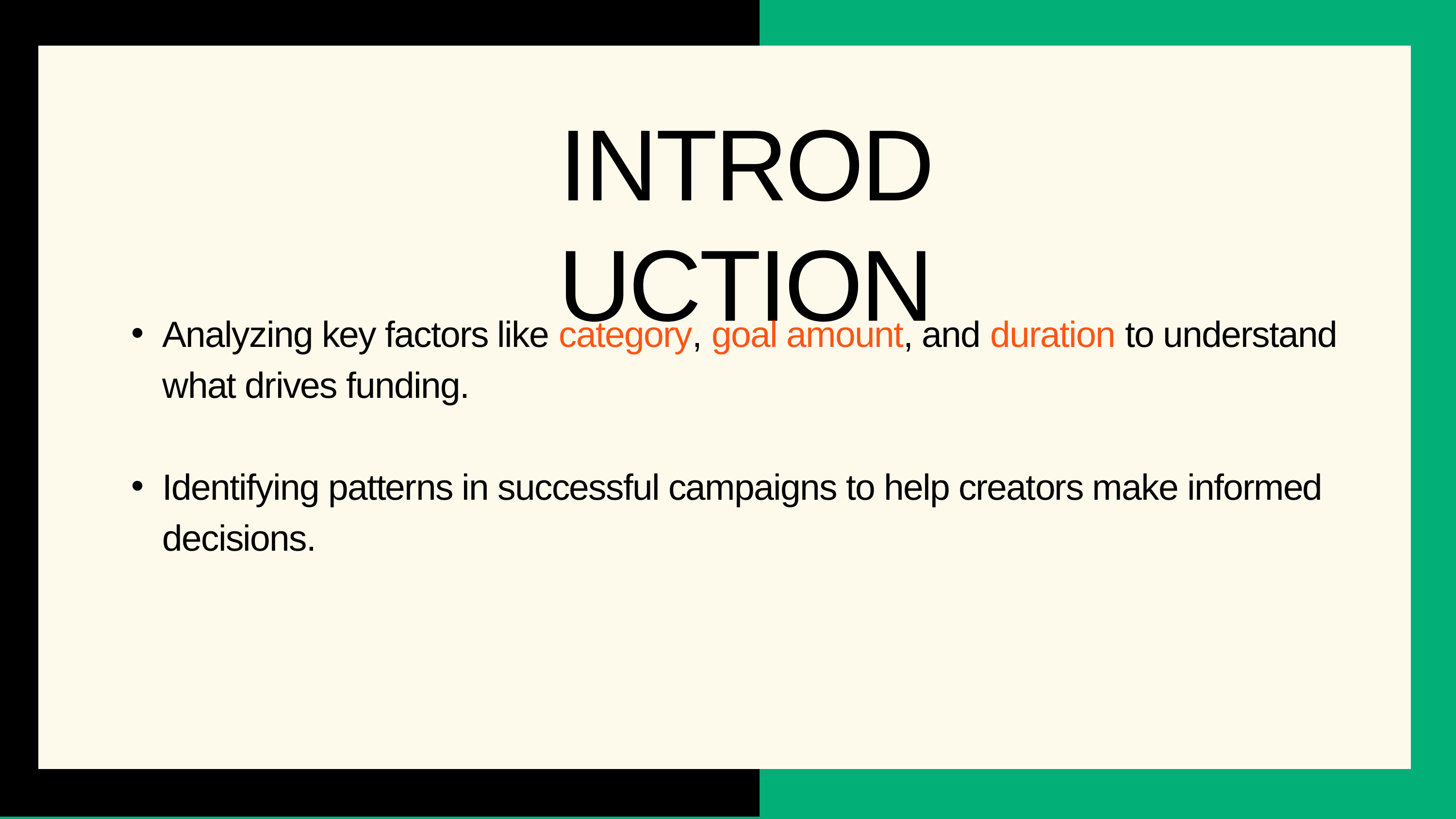

INTRODUCTION

Analyzing key factors like category, goal amount, and duration to understand what drives funding.

Identifying patterns in successful campaigns to help creators make informed decisions.